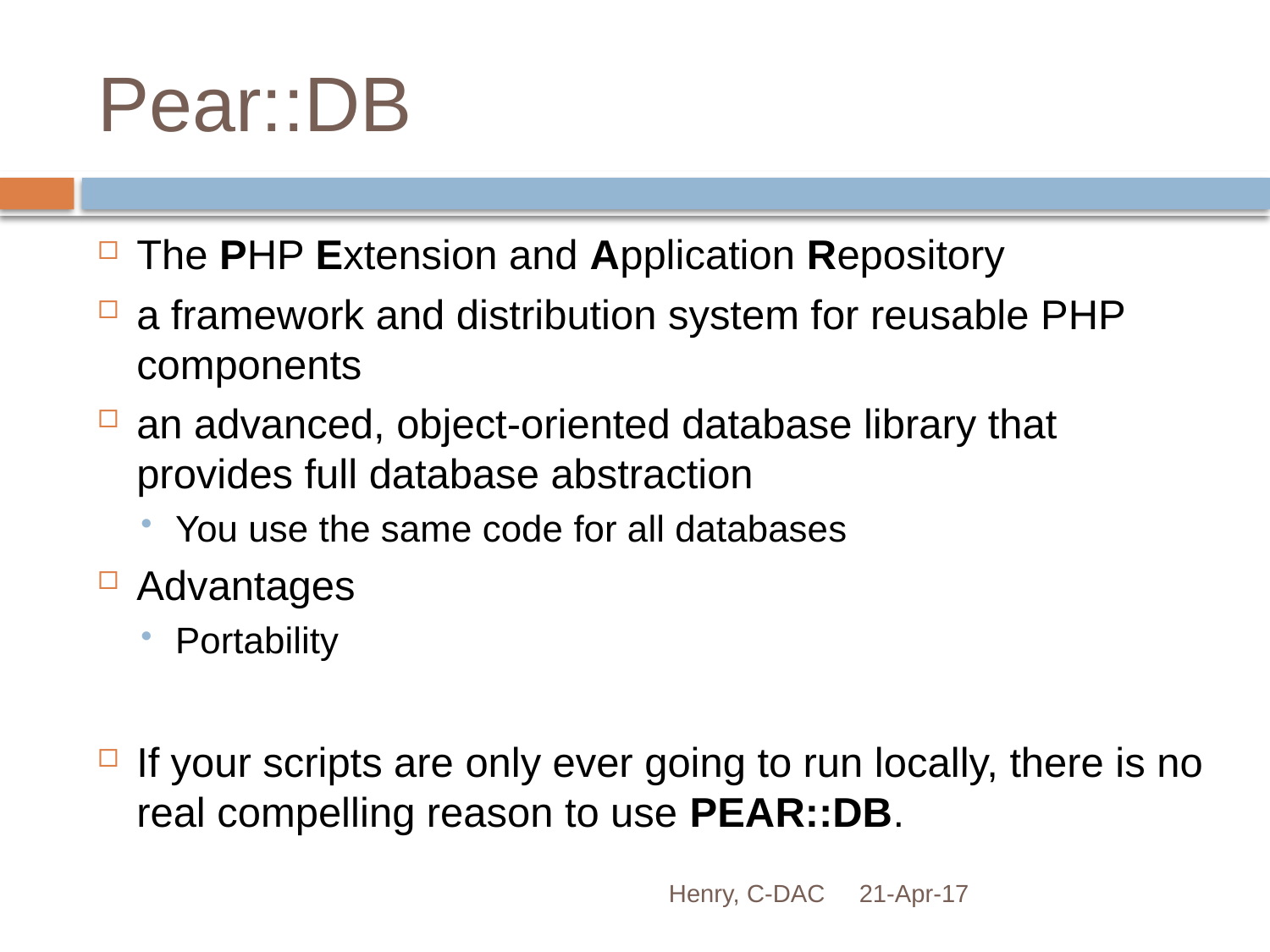

# Pear::DB
The PHP Extension and Application Repository
a framework and distribution system for reusable PHP components
an advanced, object-oriented database library that provides full database abstraction
You use the same code for all databases
Advantages
Portability

If your scripts are only ever going to run locally, there is no real compelling reason to use PEAR::DB.
Henry, C-DAC
21-Apr-17